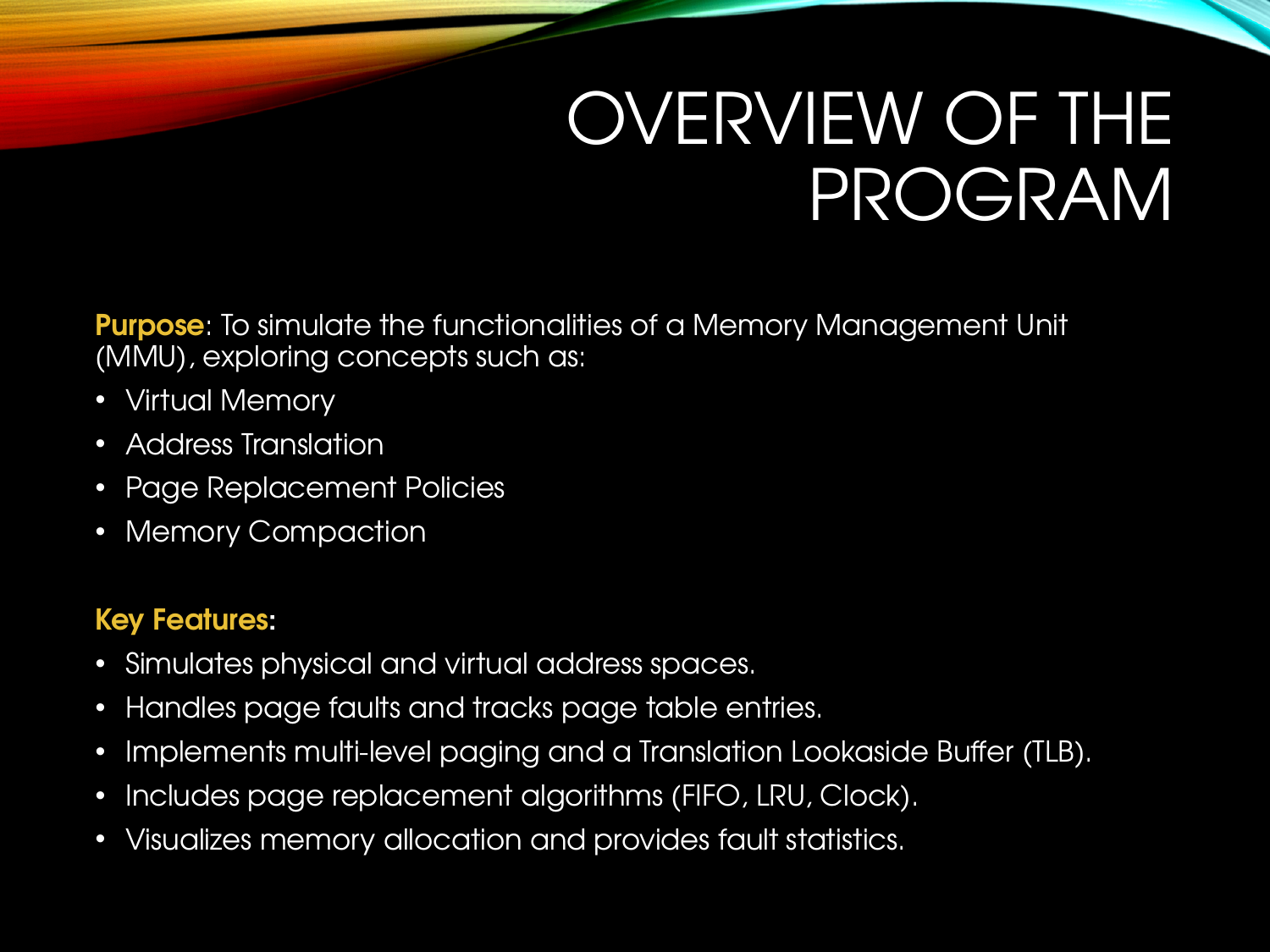

# Overview of the program
Purpose: To simulate the functionalities of a Memory Management Unit (MMU), exploring concepts such as:
Virtual Memory
Address Translation
Page Replacement Policies
Memory Compaction

Key Features:
Simulates physical and virtual address spaces.
Handles page faults and tracks page table entries.
Implements multi-level paging and a Translation Lookaside Buffer (TLB).
Includes page replacement algorithms (FIFO, LRU, Clock).
Visualizes memory allocation and provides fault statistics.